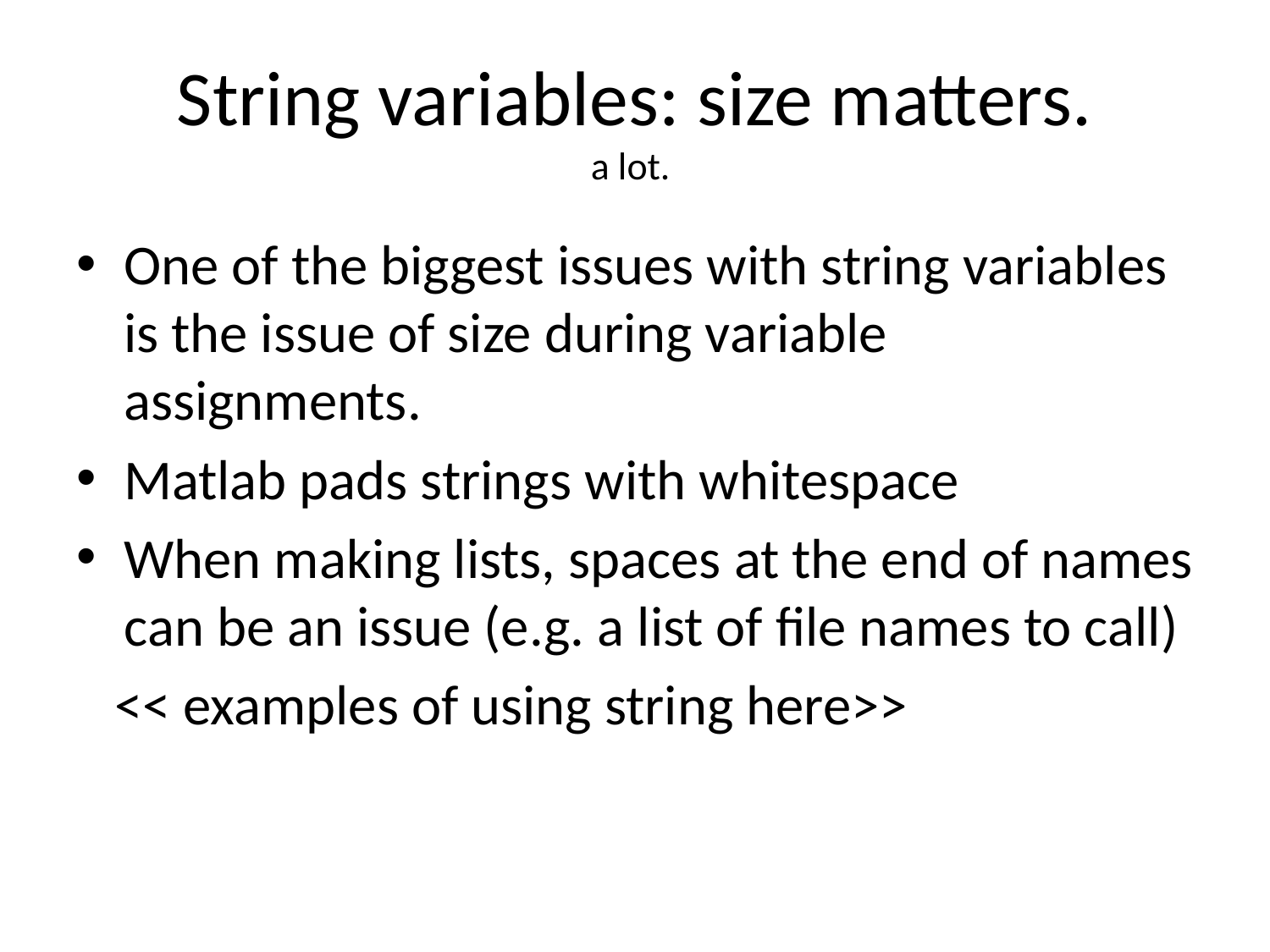

# String variables: size matters. a lot.
One of the biggest issues with string variables is the issue of size during variable assignments.
Matlab pads strings with whitespace
When making lists, spaces at the end of names can be an issue (e.g. a list of file names to call)
   << examples of using string here>>